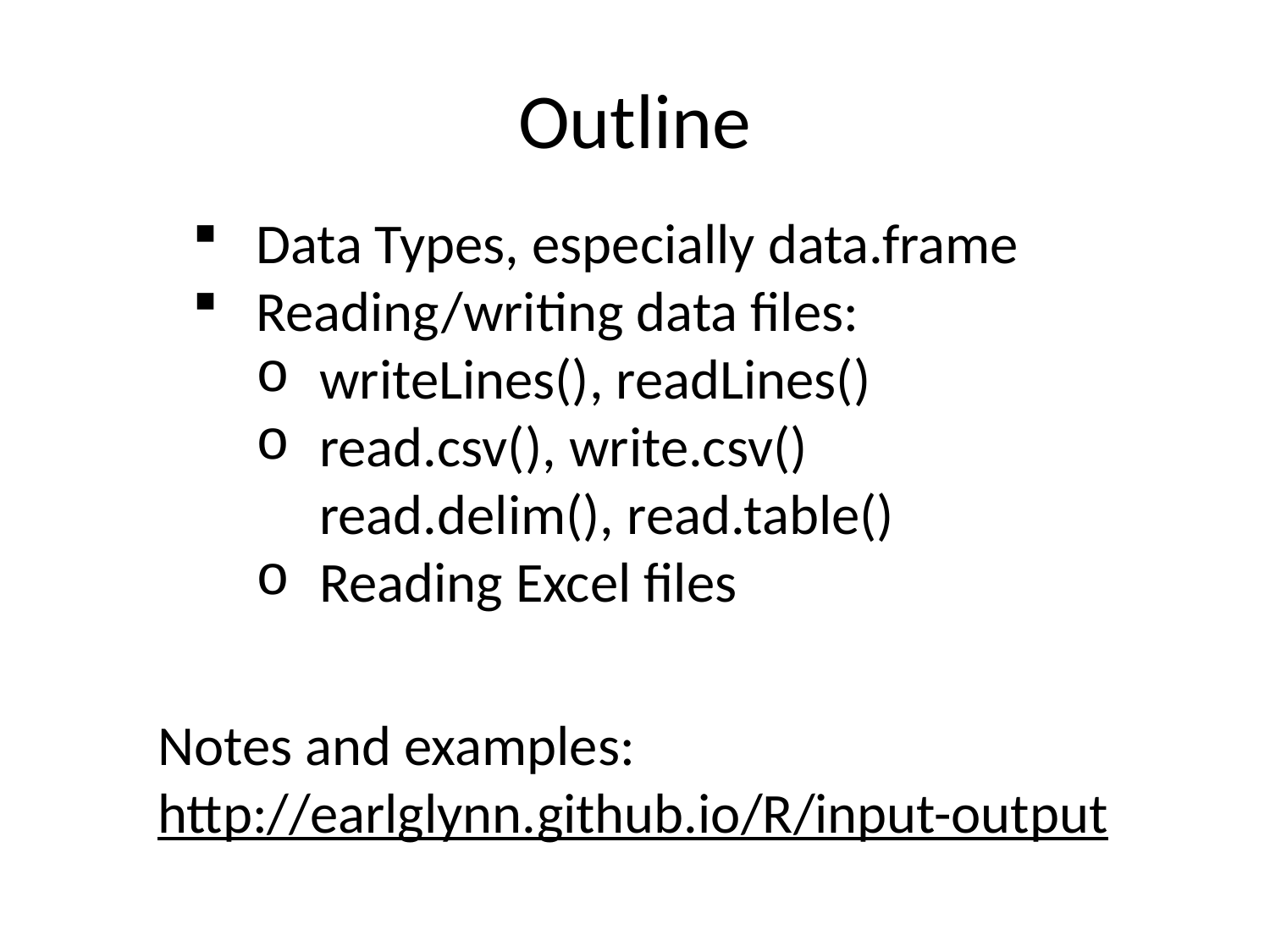

# Outline
Data Types, especially data.frame
Reading/writing data files:
writeLines(), readLines()
read.csv(), write.csv()
read.delim(), read.table()
Reading Excel files
Notes and examples:
http://earlglynn.github.io/R/input-output